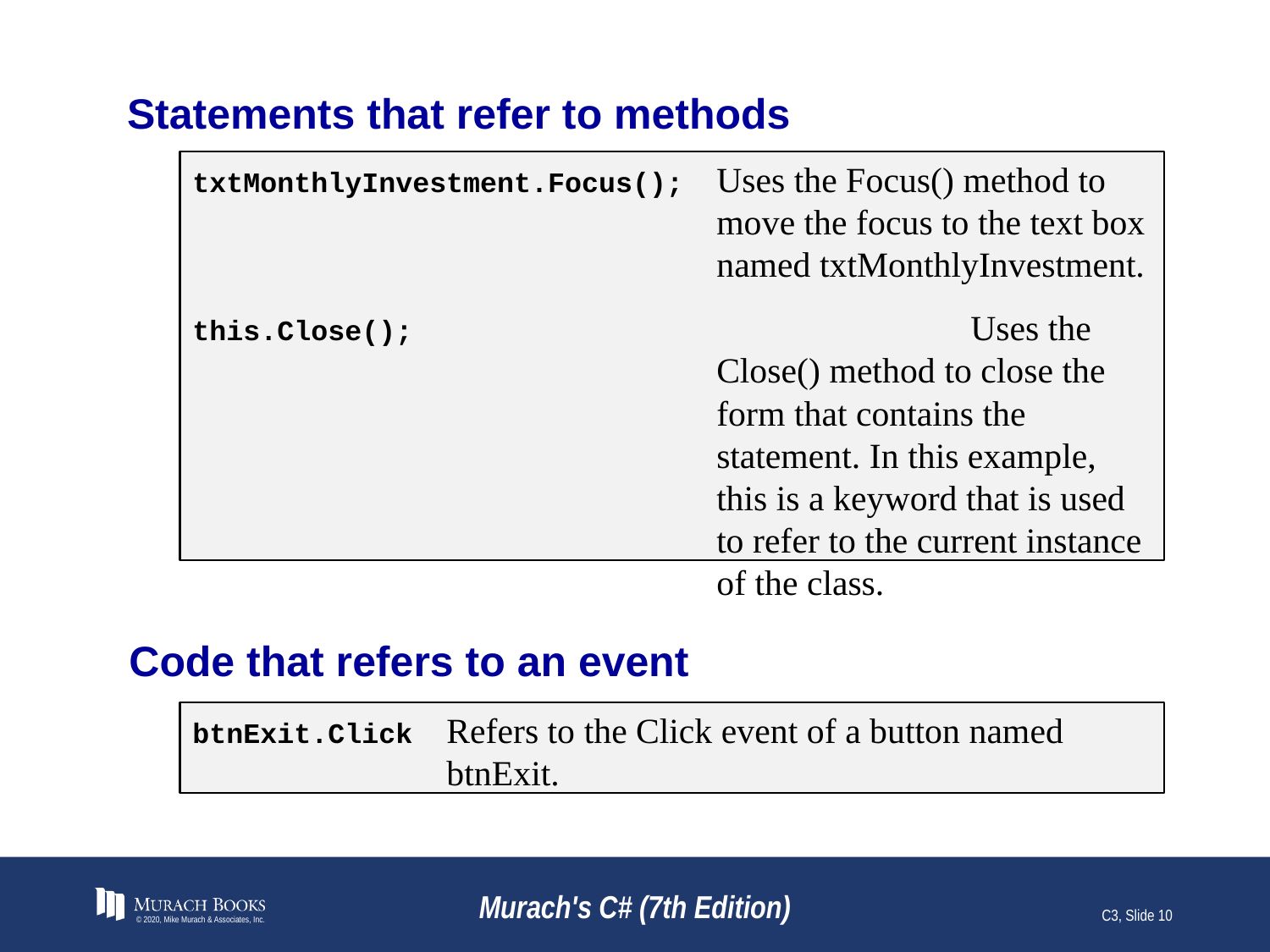

# Statements that refer to methods
txtMonthlyInvestment.Focus();	Uses the Focus() method to move the focus to the text box named txtMonthlyInvestment.
this.Close();			Uses the Close() method to close the form that contains the statement. In this example, this is a keyword that is used to refer to the current instance of the class.

Code that refers to an event

btnExit.Click	Refers to the Click event of a button named btnExit.

© 2020, Mike Murach & Associates, Inc.
Murach's C# (7th Edition)

C3, Slide 10